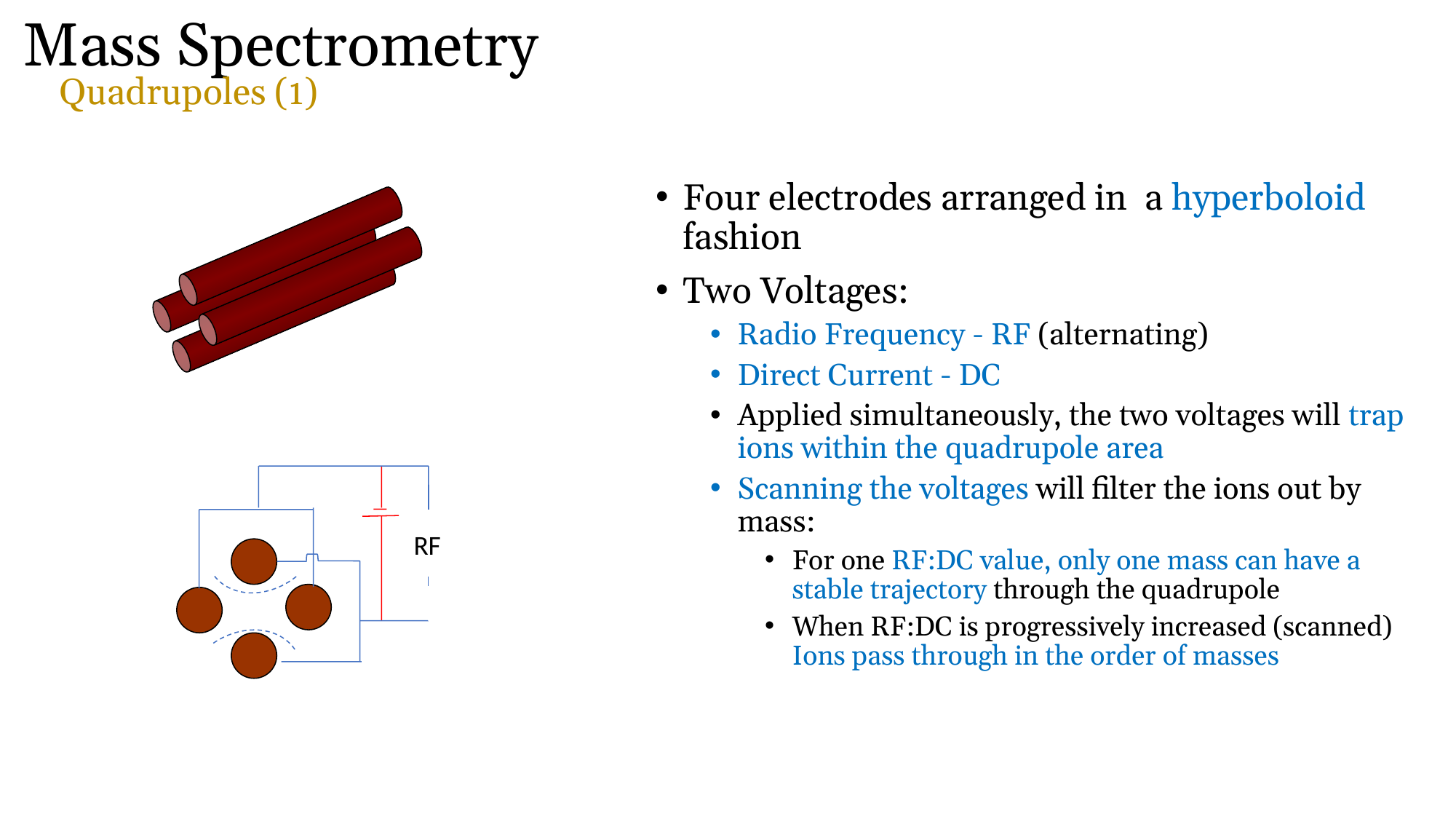

Mass Spectrometry
Quadrupoles (1)
Four electrodes arranged in  a hyperboloid fashion
Two Voltages:
Radio Frequency - RF (alternating)
Direct Current - DC
Applied simultaneously, the two voltages will trap ions within the quadrupole area
Scanning the voltages will filter the ions out by mass:
For one RF:DC value, only one mass can have a stable trajectory through the quadrupole
When RF:DC is progressively increased (scanned) Ions pass through in the order of masses

RF